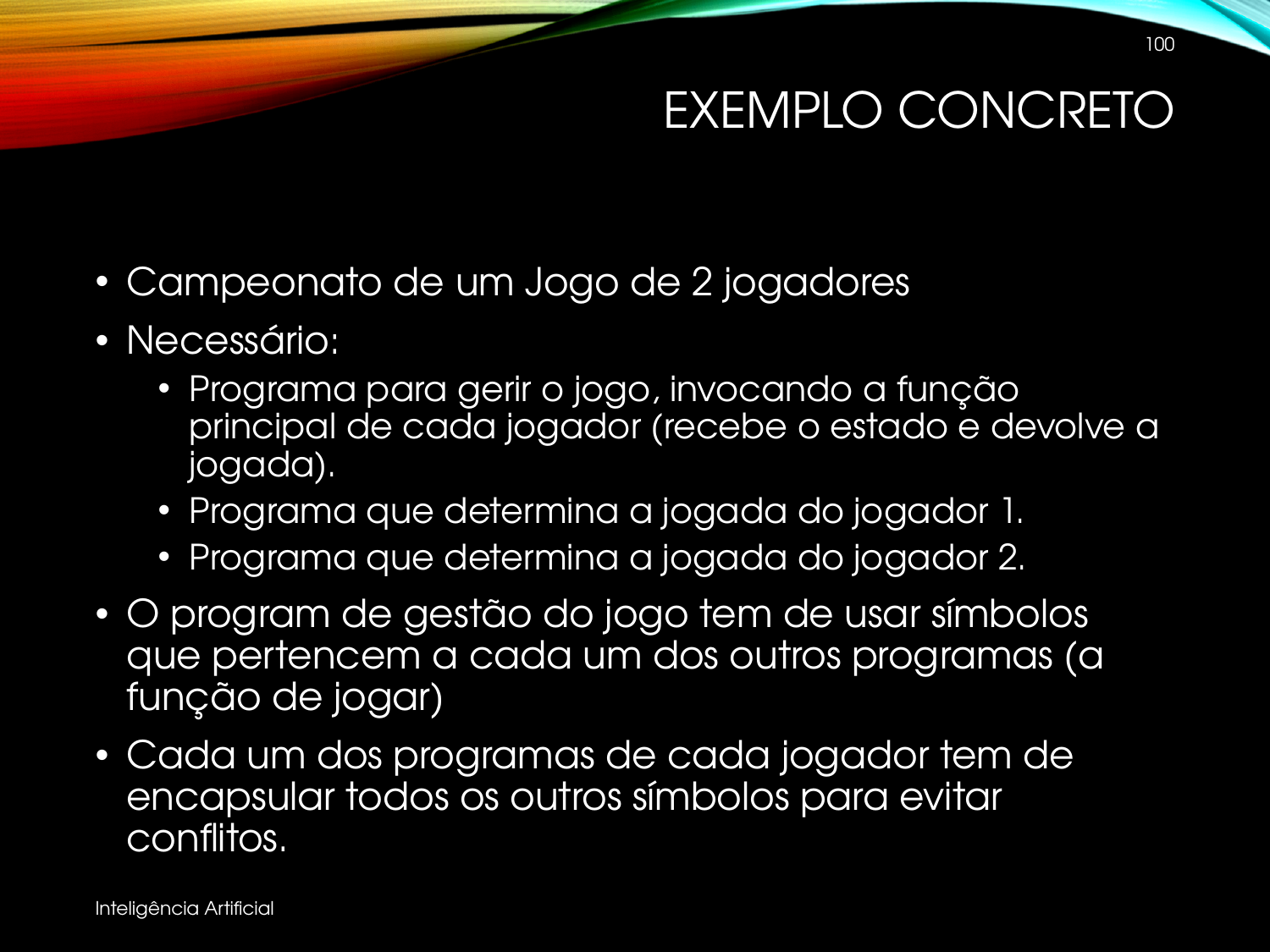

100
# Exemplo concreto
Campeonato de um Jogo de 2 jogadores
Necessário:
Programa para gerir o jogo, invocando a função principal de cada jogador (recebe o estado e devolve a jogada).
Programa que determina a jogada do jogador 1.
Programa que determina a jogada do jogador 2.
O program de gestão do jogo tem de usar símbolos  que pertencem a cada um dos outros programas (a função de jogar)
Cada um dos programas de cada jogador tem de encapsular todos os outros símbolos para evitar conflitos.

Inteligência Artificial